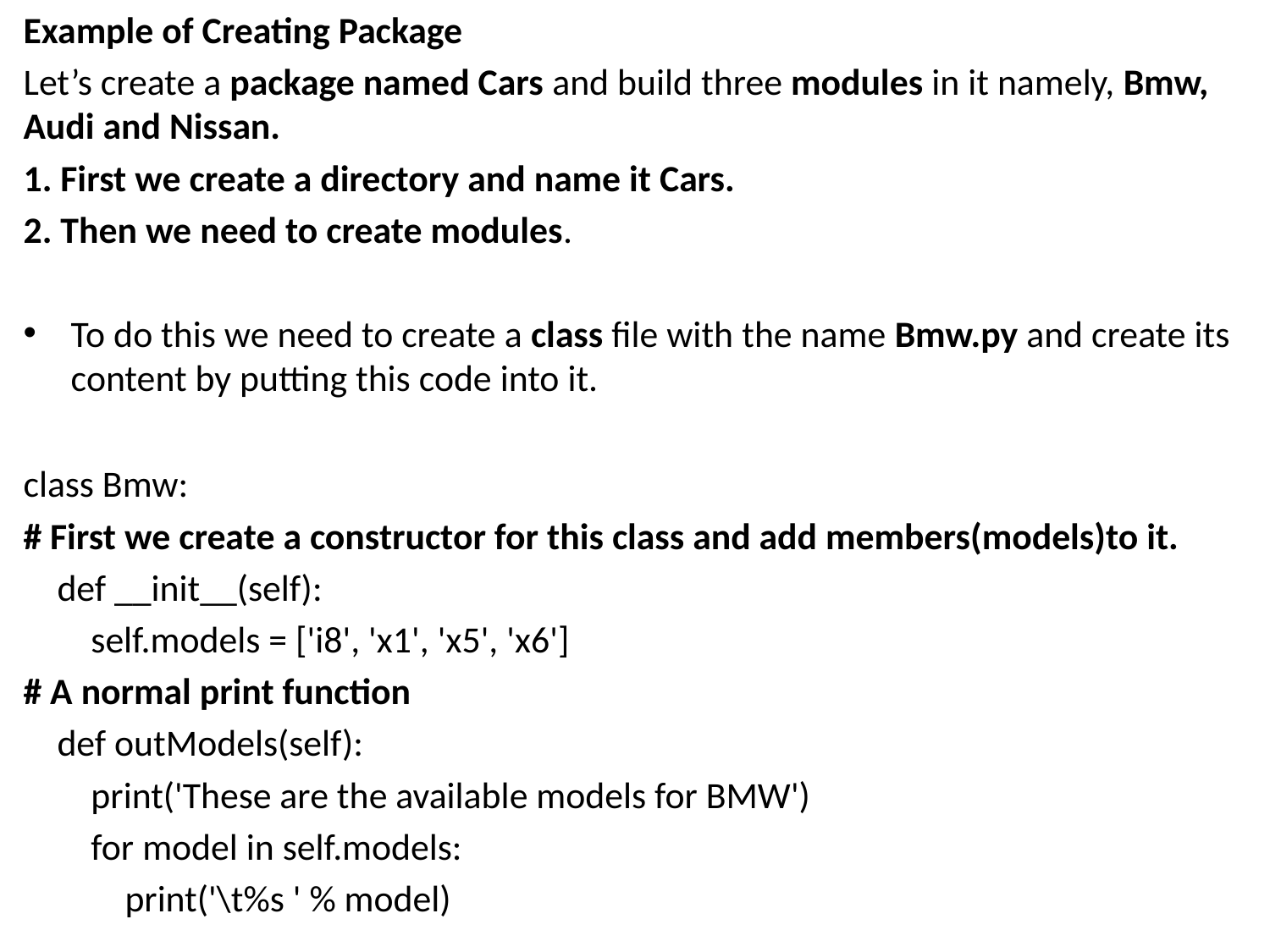

Example of Creating Package
Let’s create a package named Cars and build three modules in it namely, Bmw, Audi and Nissan.
1. First we create a directory and name it Cars.
2. Then we need to create modules.

To do this we need to create a class file with the name Bmw.py and create its content by putting this code into it.

class Bmw:
# First we create a constructor for this class and add members(models)to it.
    def __init__(self):
        self.models = ['i8', 'x1', 'x5', 'x6']
# A normal print function
    def outModels(self):
        print('These are the available models for BMW')
        for model in self.models:
            print('\t%s ' % model)